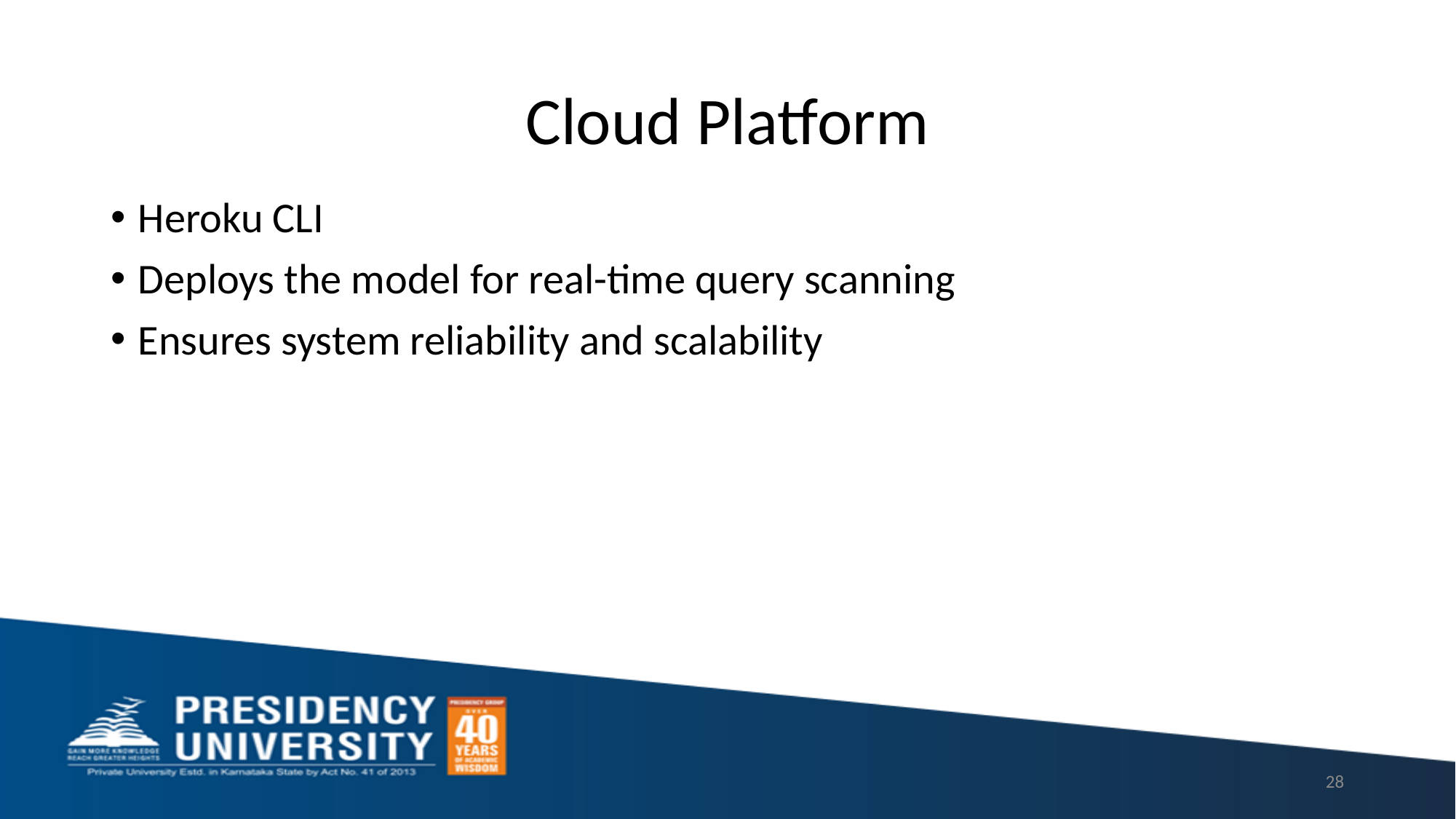

# Cloud Platform
Heroku CLI
Deploys the model for real-time query scanning
Ensures system reliability and scalability

28